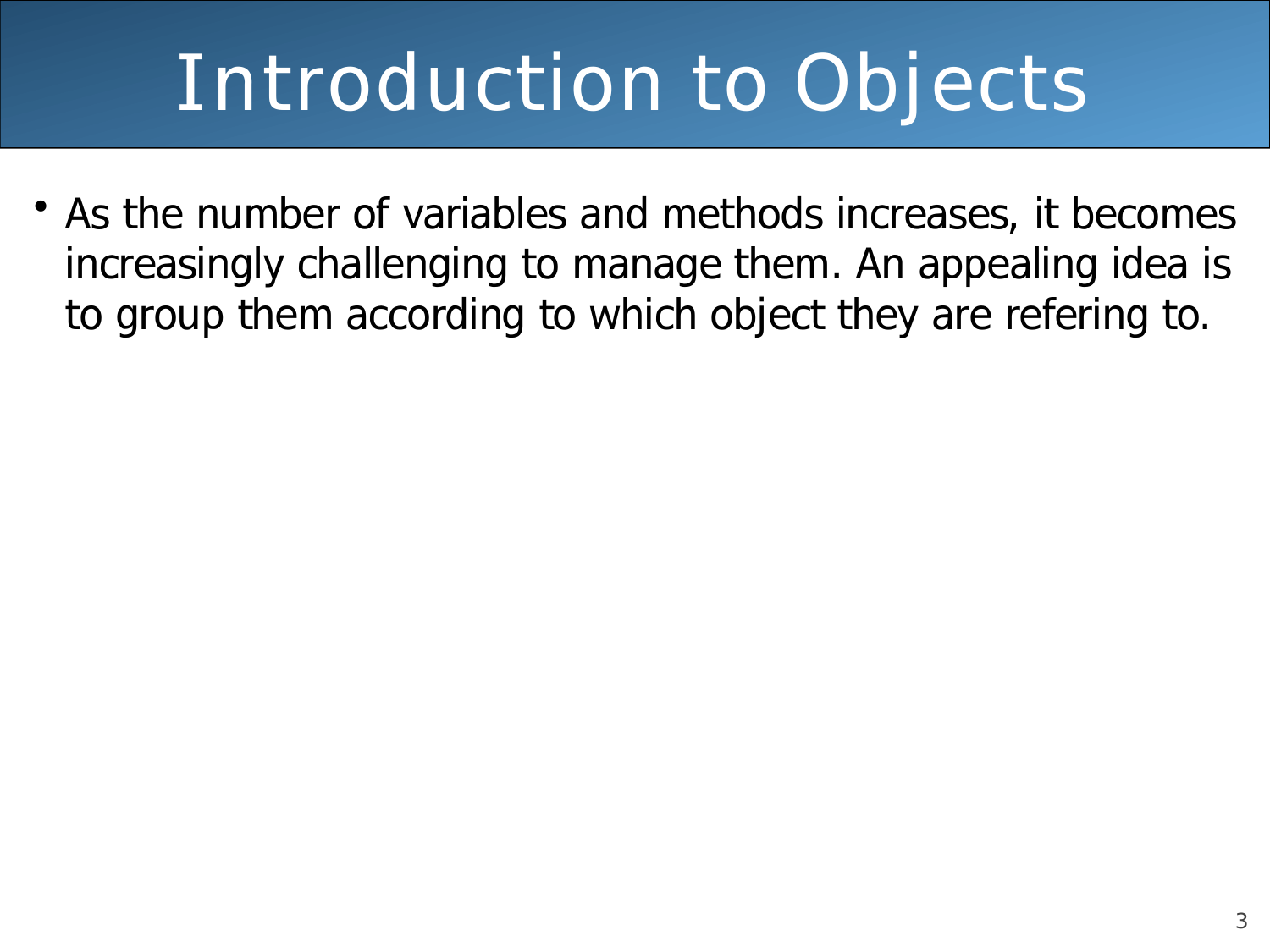

# Introduction to Objects
As the number of variables and methods increases, it becomes increasingly challenging to manage them. An appealing idea is to group them according to which object they are refering to.